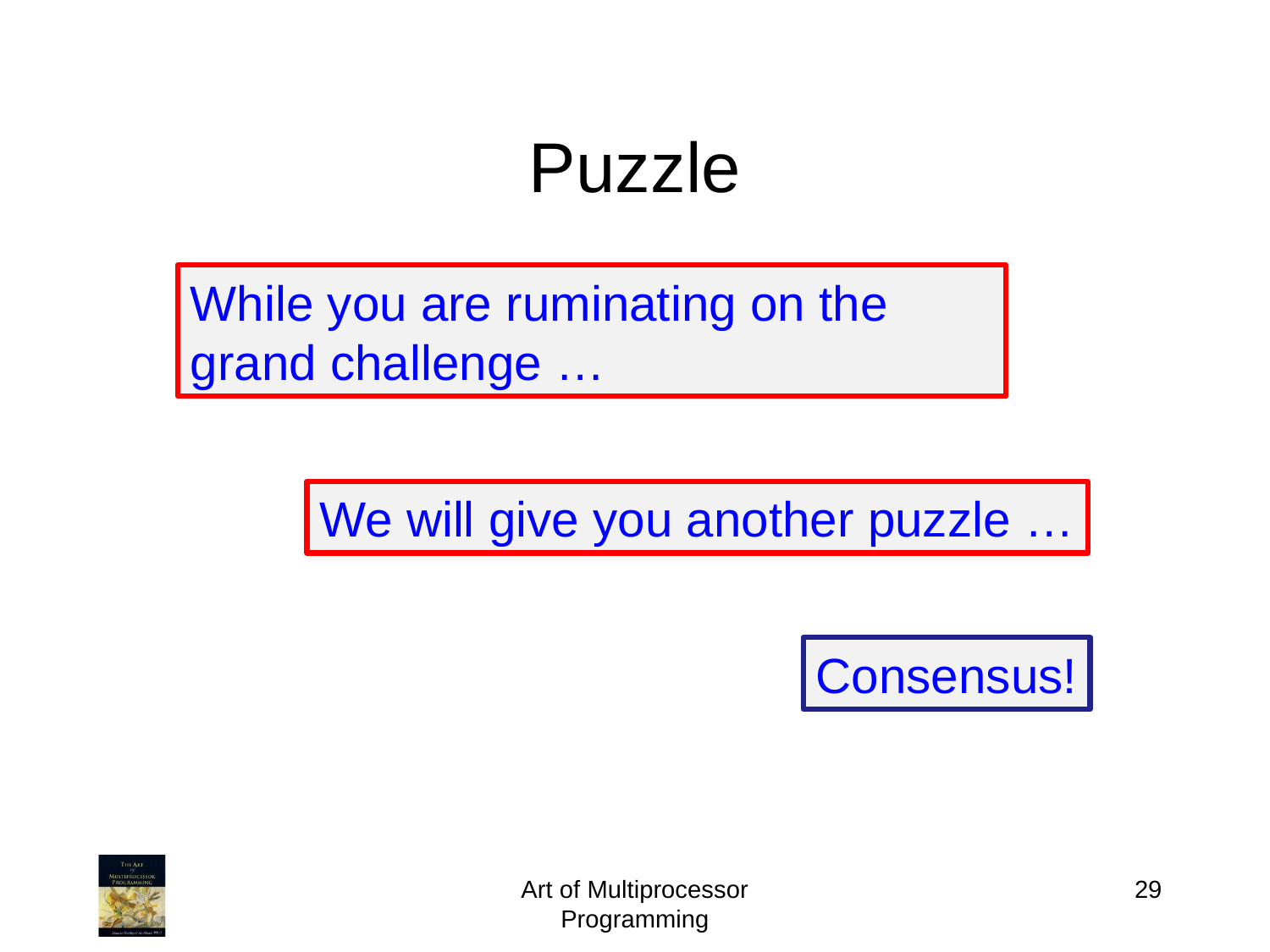

# Puzzle
While you are ruminating on the grand challenge …
We will give you another puzzle …
Consensus!
Art of Multiprocessor Programming
29